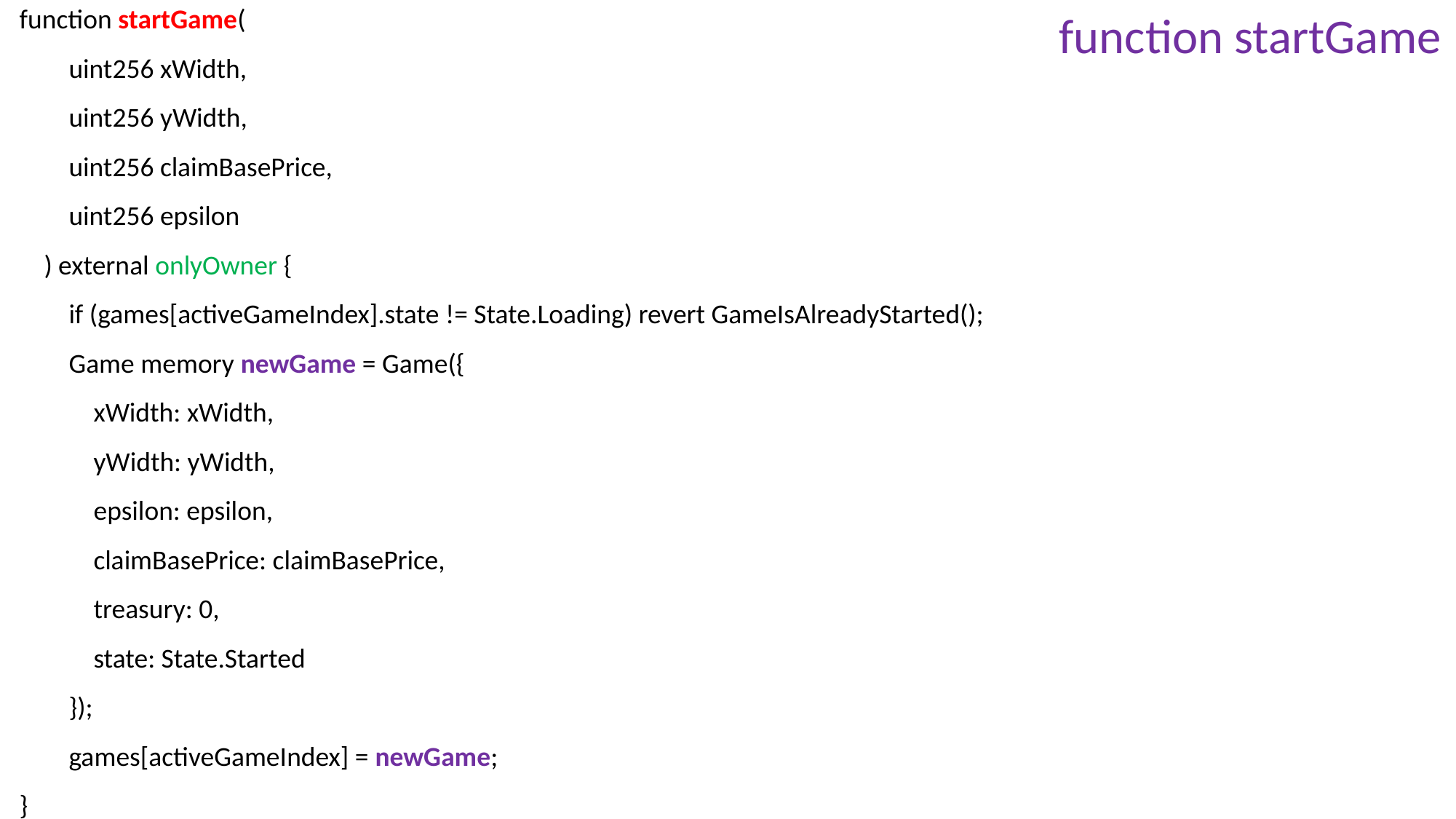

function startGame
function startGame(
        uint256 xWidth,
        uint256 yWidth,
        uint256 claimBasePrice,
        uint256 epsilon
    ) external onlyOwner {
        if (games[activeGameIndex].state != State.Loading) revert GameIsAlreadyStarted();
        Game memory newGame = Game({
            xWidth: xWidth,
            yWidth: yWidth,
            epsilon: epsilon,
            claimBasePrice: claimBasePrice,
            treasury: 0,
            state: State.Started
        });
        games[activeGameIndex] = newGame;
}